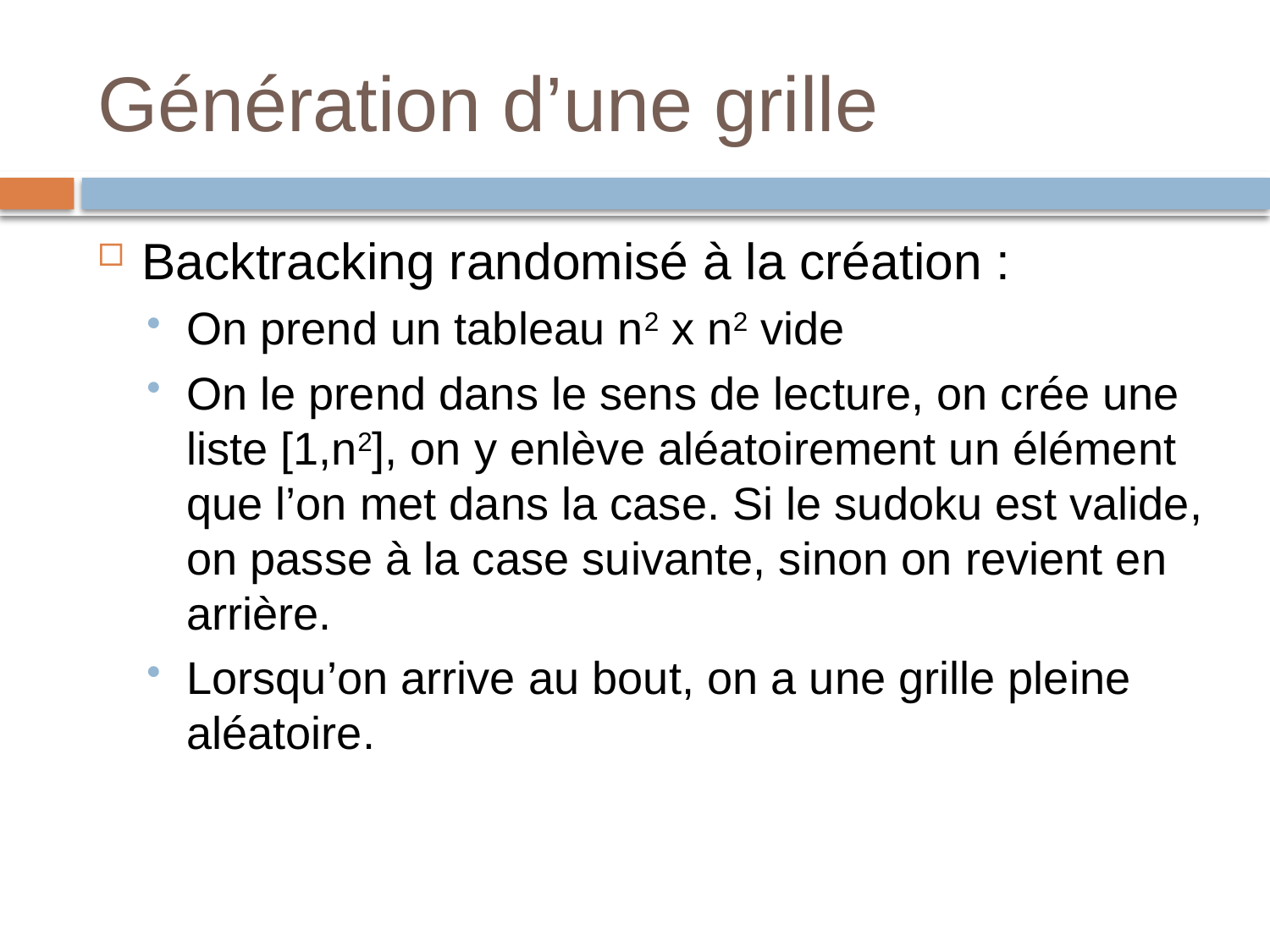

# Génération d’une grille
Backtracking randomisé à la création :
On prend un tableau n2 x n2 vide
On le prend dans le sens de lecture, on crée une liste [1,n2], on y enlève aléatoirement un élément que l’on met dans la case. Si le sudoku est valide, on passe à la case suivante, sinon on revient en arrière.
Lorsqu’on arrive au bout, on a une grille pleine aléatoire.